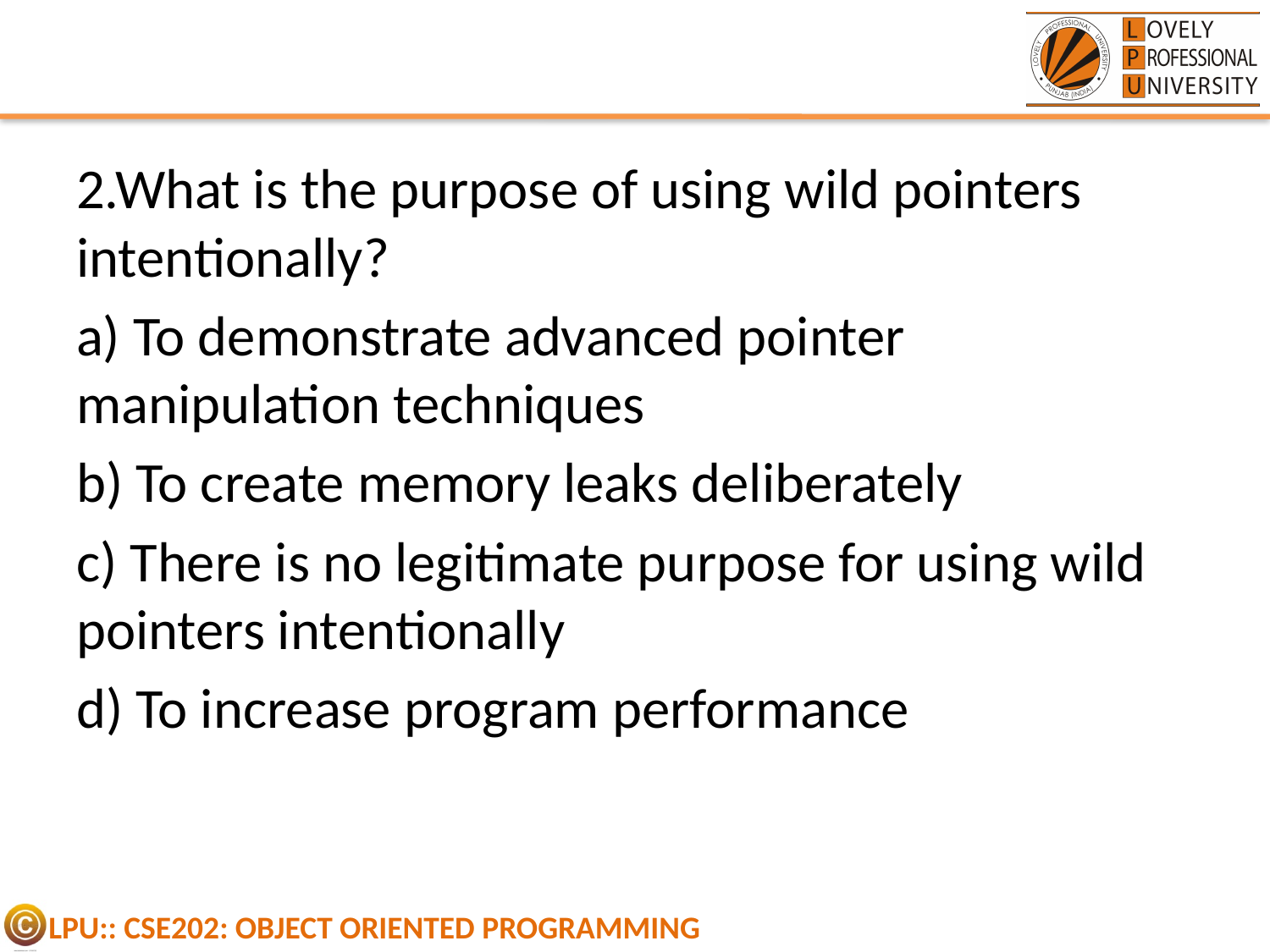

2.What is the purpose of using wild pointers intentionally?
a) To demonstrate advanced pointer manipulation techniques
b) To create memory leaks deliberately
c) There is no legitimate purpose for using wild pointers intentionally
d) To increase program performance